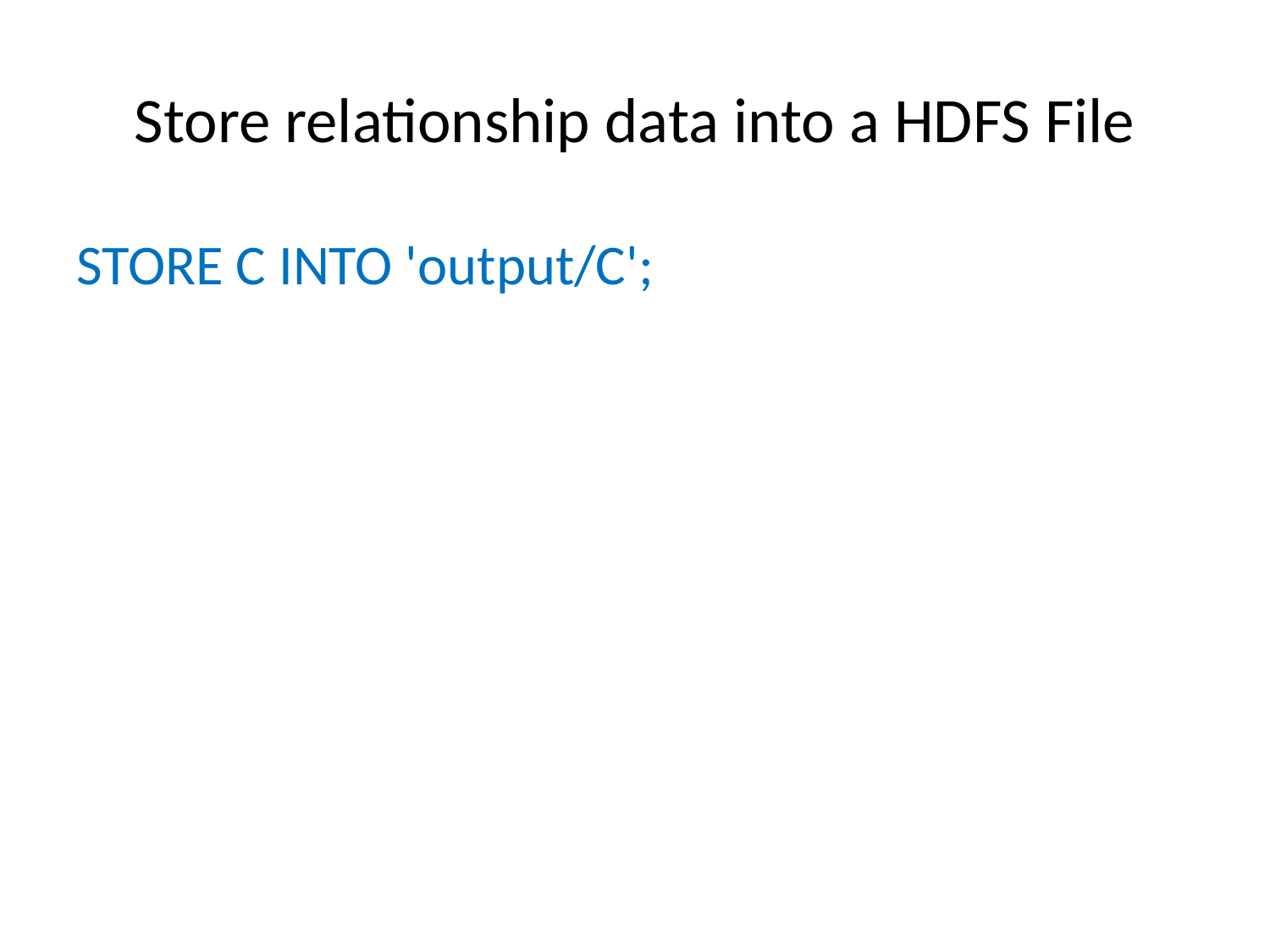

# Store relationship data into a HDFS File
STORE C INTO 'output/C';